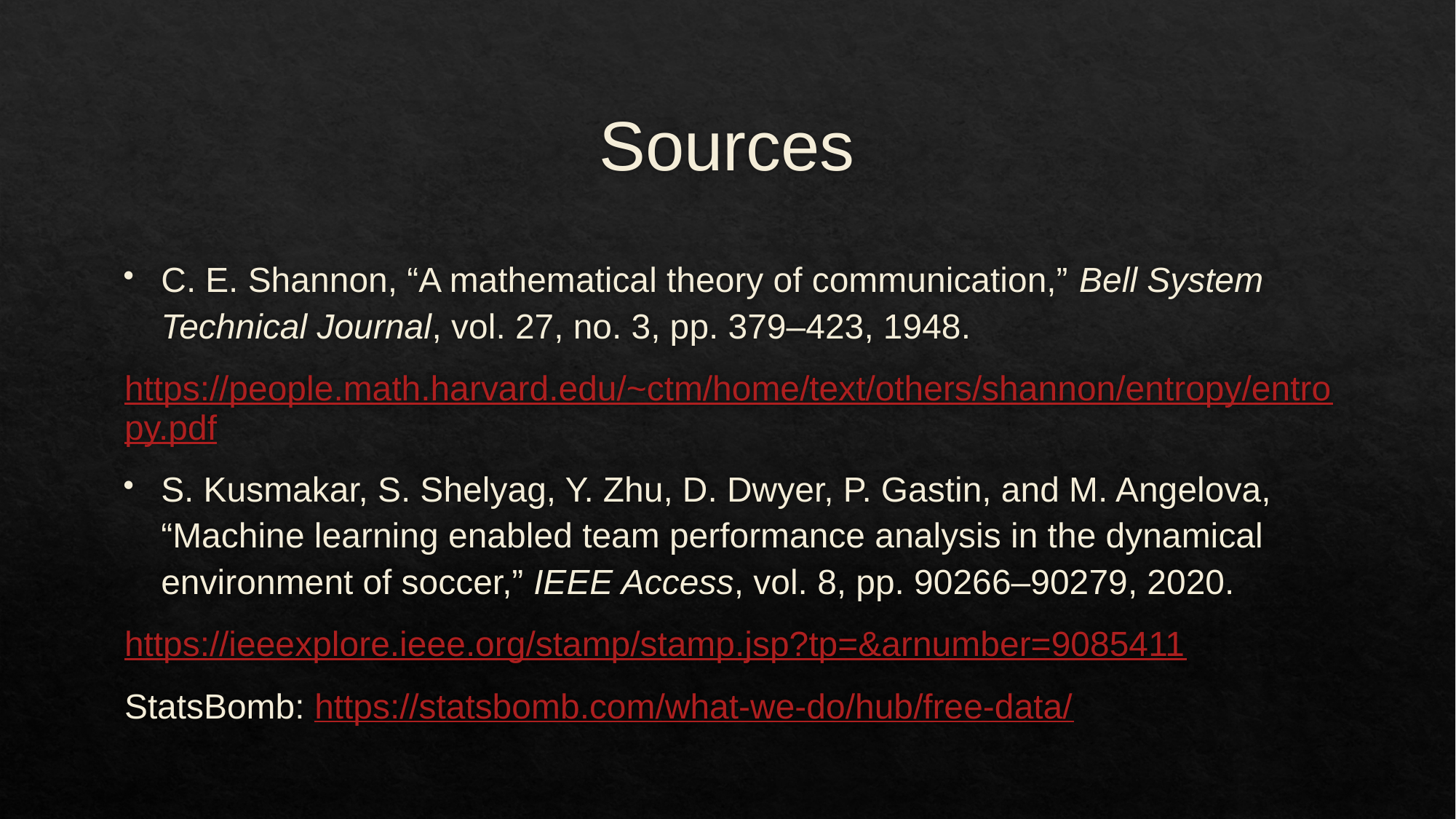

# Sources
C. E. Shannon, “A mathematical theory of communication,” Bell System Technical Journal, vol. 27, no. 3, pp. 379–423, 1948.
https://people.math.harvard.edu/~ctm/home/text/others/shannon/entropy/entropy.pdf
S. Kusmakar, S. Shelyag, Y. Zhu, D. Dwyer, P. Gastin, and M. Angelova, “Machine learning enabled team performance analysis in the dynamical environment of soccer,” IEEE Access, vol. 8, pp. 90266–90279, 2020.
https://ieeexplore.ieee.org/stamp/stamp.jsp?tp=&arnumber=9085411
StatsBomb: https://statsbomb.com/what-we-do/hub/free-data/